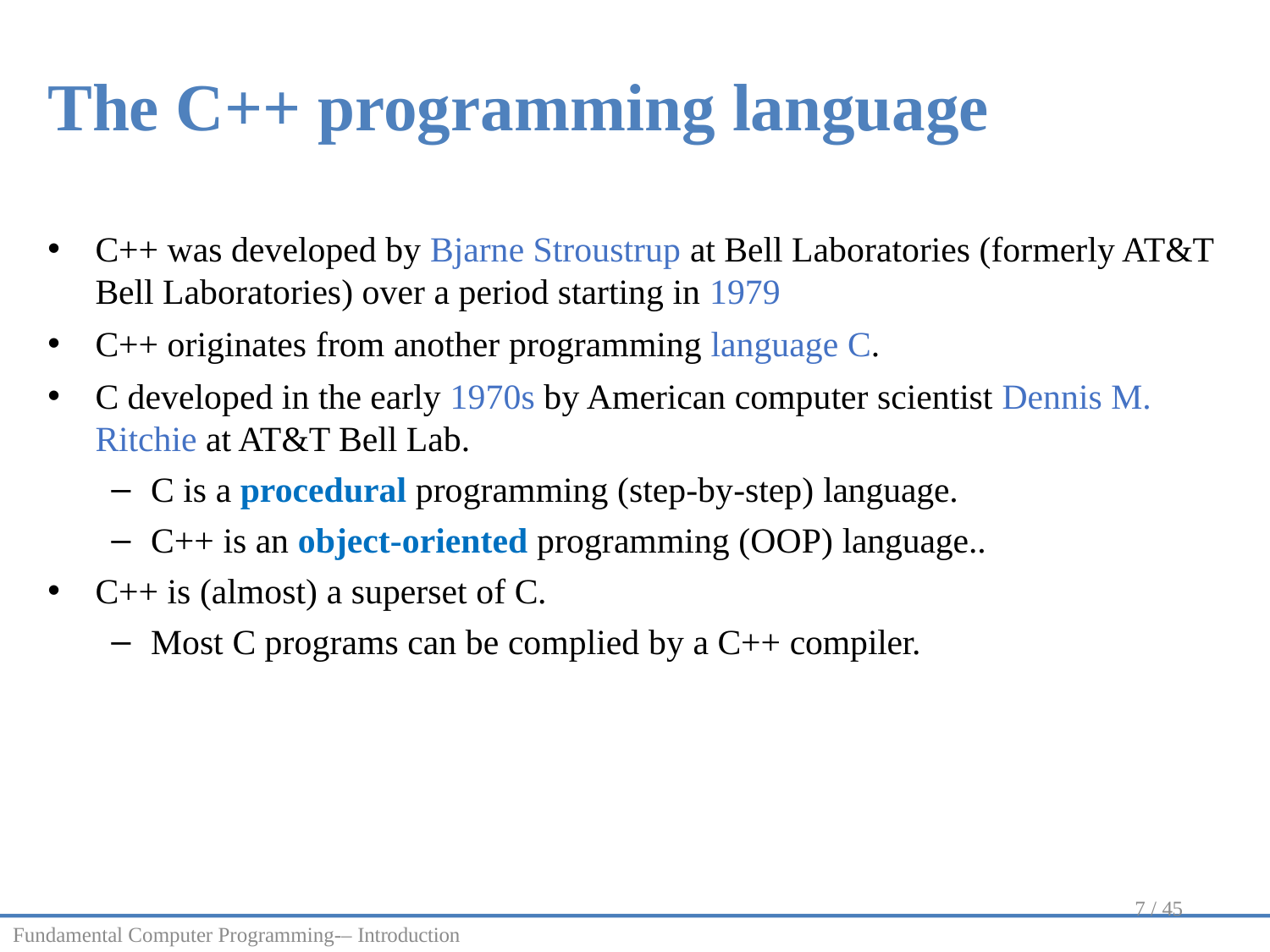

The C++ programming language
C++ was developed by Bjarne Stroustrup at Bell Laboratories (formerly AT&T Bell Laboratories) over a period starting in 1979
C++ originates from another programming language C.
C developed in the early 1970s by American computer scientist Dennis M. Ritchie at AT&T Bell Lab.
C is a procedural programming (step-by-step) language.
C++ is an object-oriented programming (OOP) language..
C++ is (almost) a superset of C.
Most C programs can be complied by a C++ compiler.
7 / 45

Fundamental Computer Programming-– Introduction